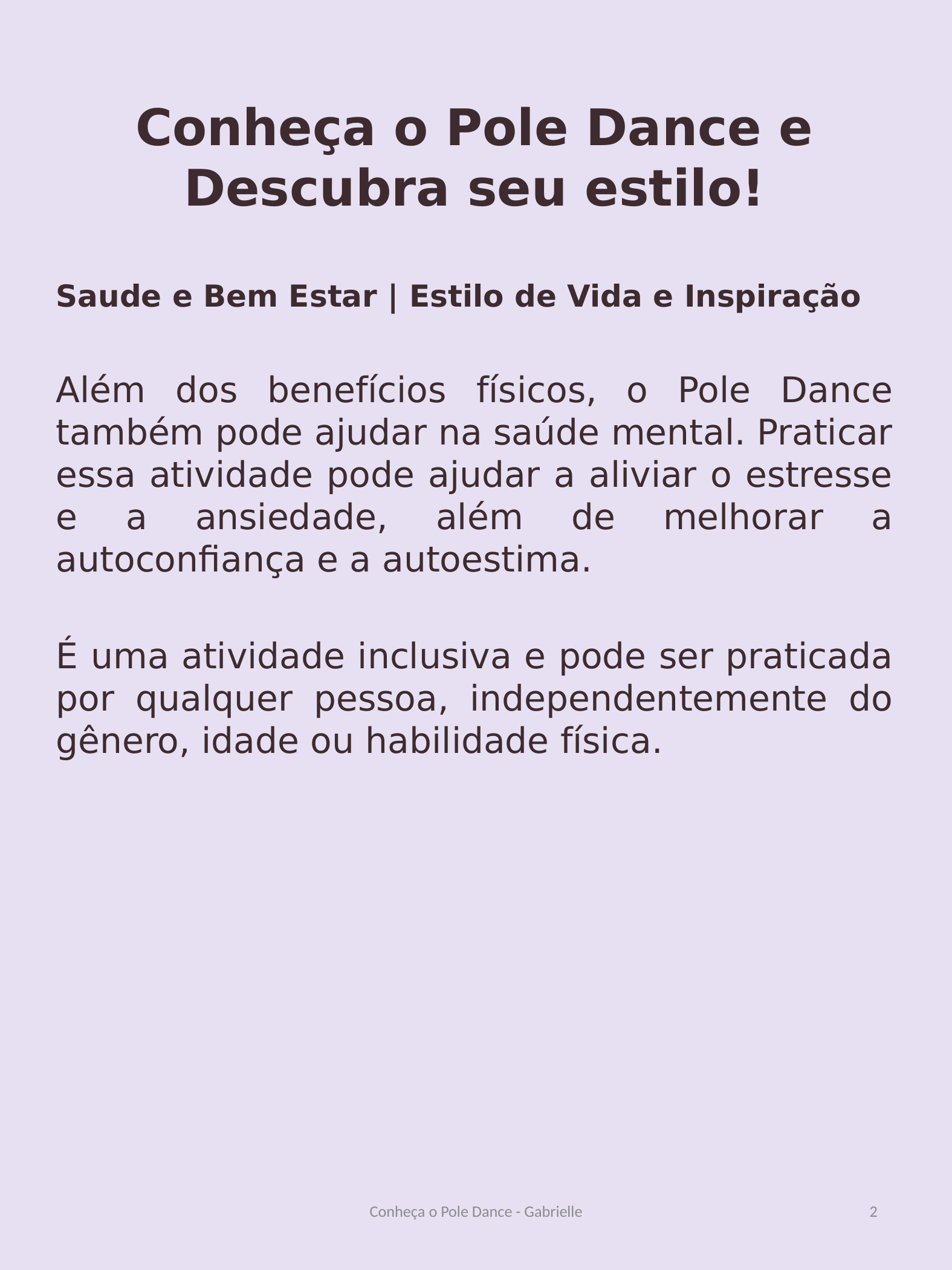

Conheça o Pole Dance e Descubra seu estilo!

Saude e Bem Estar | Estilo de Vida e Inspiração

Além dos benefícios físicos, o Pole Dance também pode ajudar na saúde mental. Praticar essa atividade pode ajudar a aliviar o estresse e a ansiedade, além de melhorar a autoconfiança e a autoestima.

É uma atividade inclusiva e pode ser praticada por qualquer pessoa, independentemente do gênero, idade ou habilidade física.
Conheça o Pole Dance - Gabrielle
2